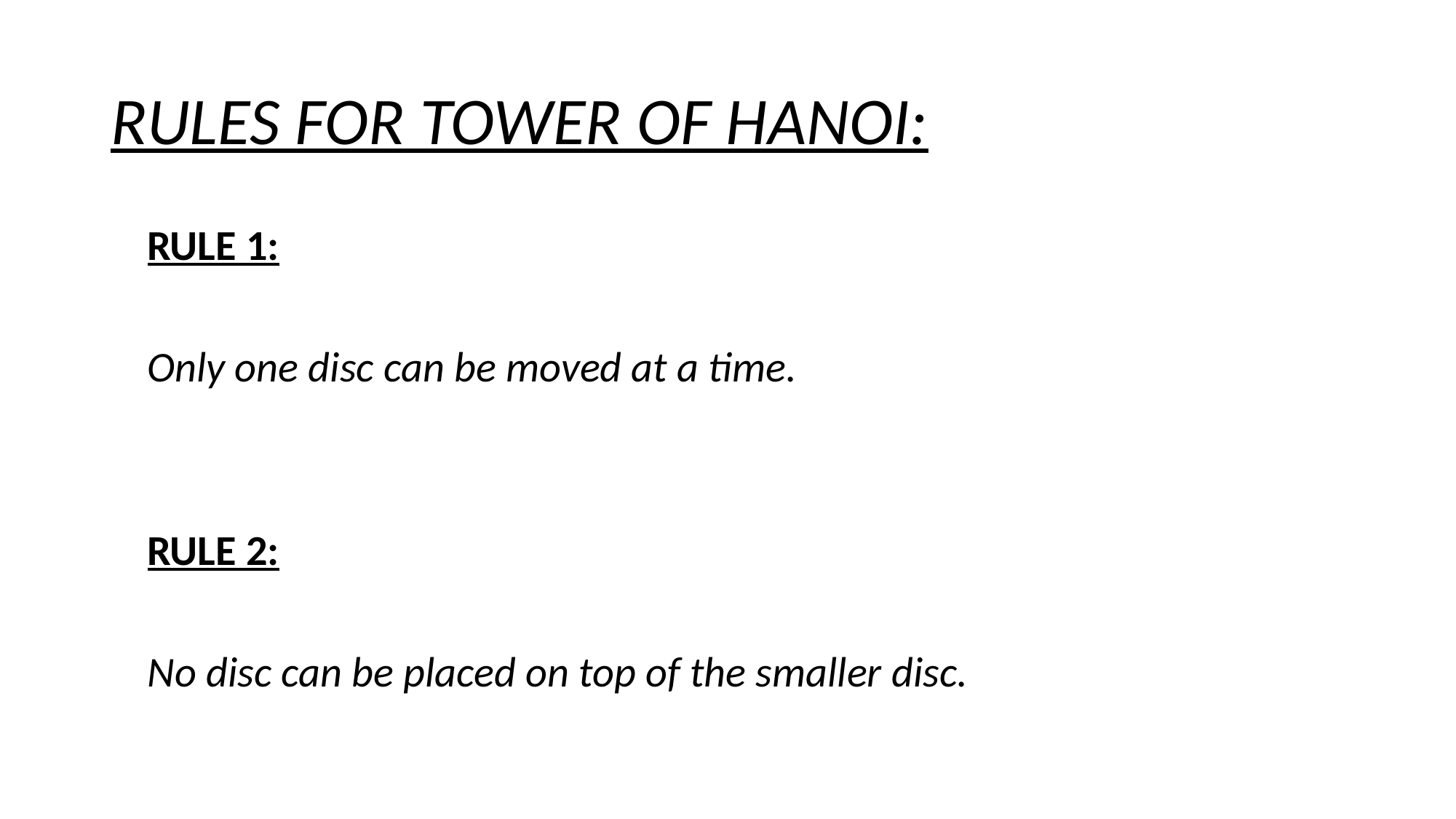

# RULES FOR TOWER OF HANOI:
RULE 1:

Only one disc can be moved at a time.

RULE 2:

No disc can be placed on top of the smaller disc.